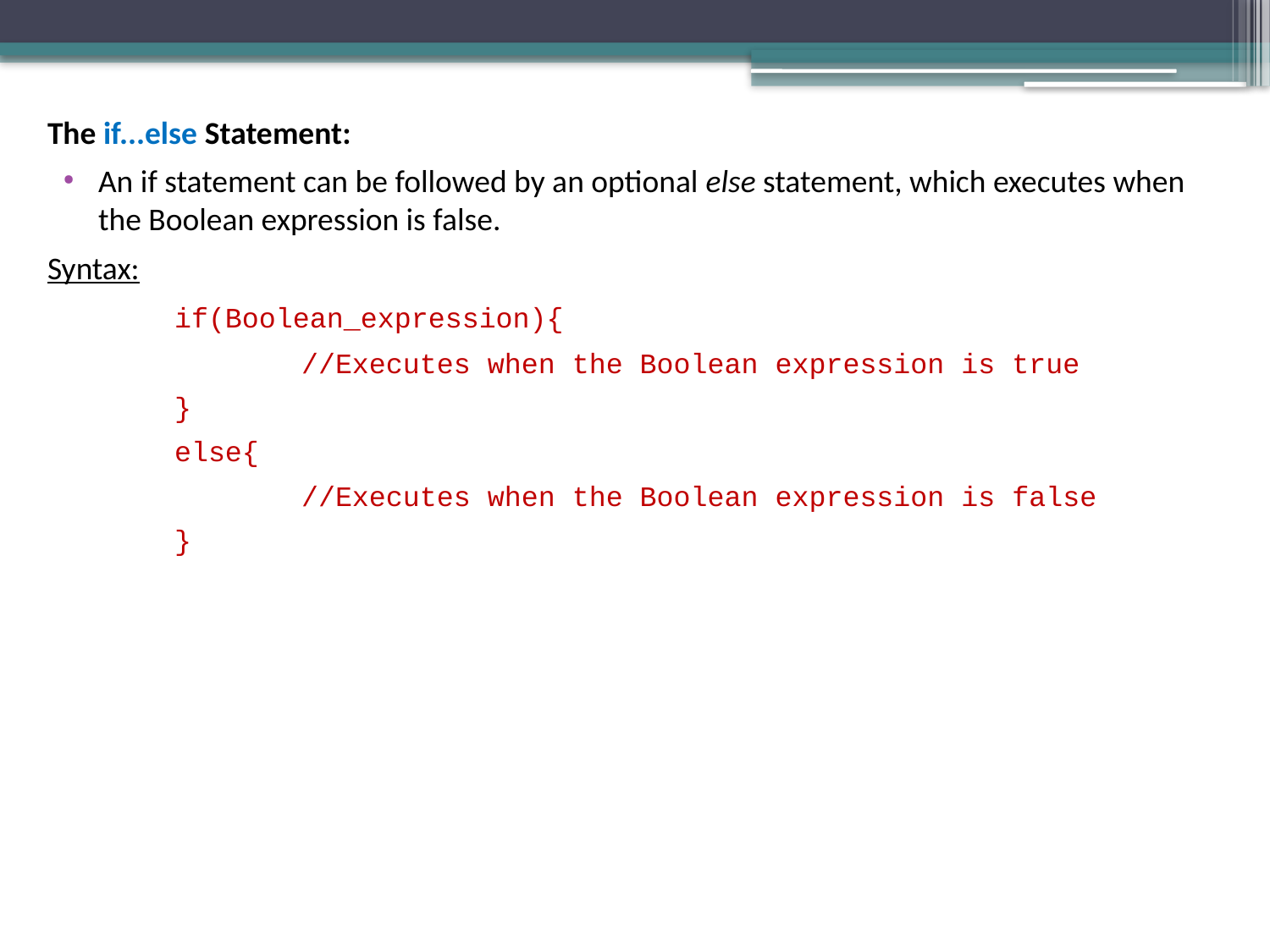

The if...else Statement:
An if statement can be followed by an optional else statement, which executes when the Boolean expression is false.
Syntax:
	if(Boolean_expression){
		//Executes when the Boolean expression is true
	}
	else{
		//Executes when the Boolean expression is false
	}